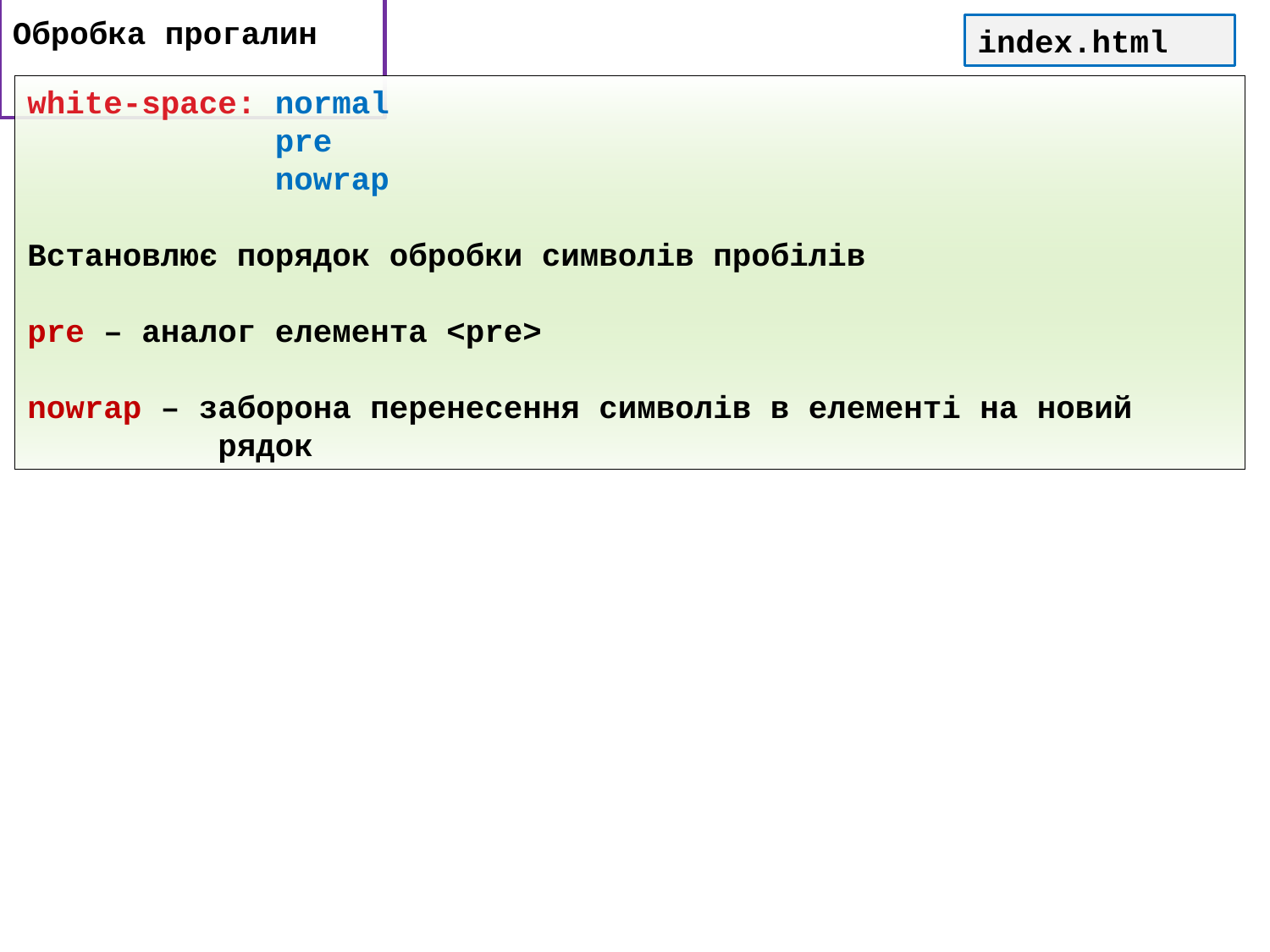

# Обробка прогалин
index.html
white-space: normal
             pre
             nowrap

Встановлює порядок обробки символів пробілів

pre – аналог елемента <pre>

nowrap – заборона перенесення символів в елементі на новий
          рядок